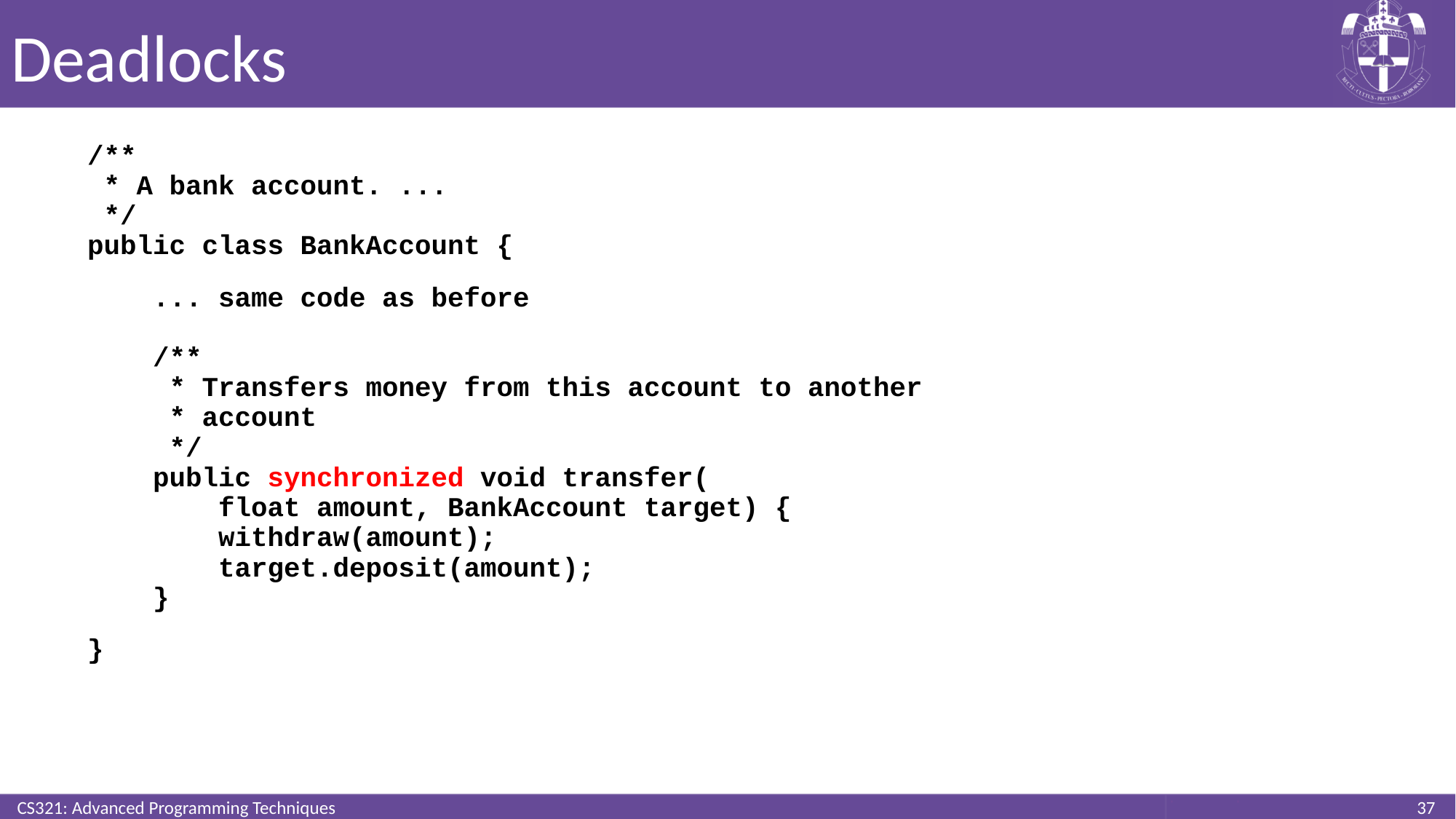

# Deadlocks
/**
 * A bank account. ...
 */
public class BankAccount {

    ... same code as before

    /**
     * Transfers money from this account to another
     * account
     */
    public synchronized void transfer(
        float amount, BankAccount target) {
        withdraw(amount);
        target.deposit(amount);
    }

}
CS321: Advanced Programming Techniques
37